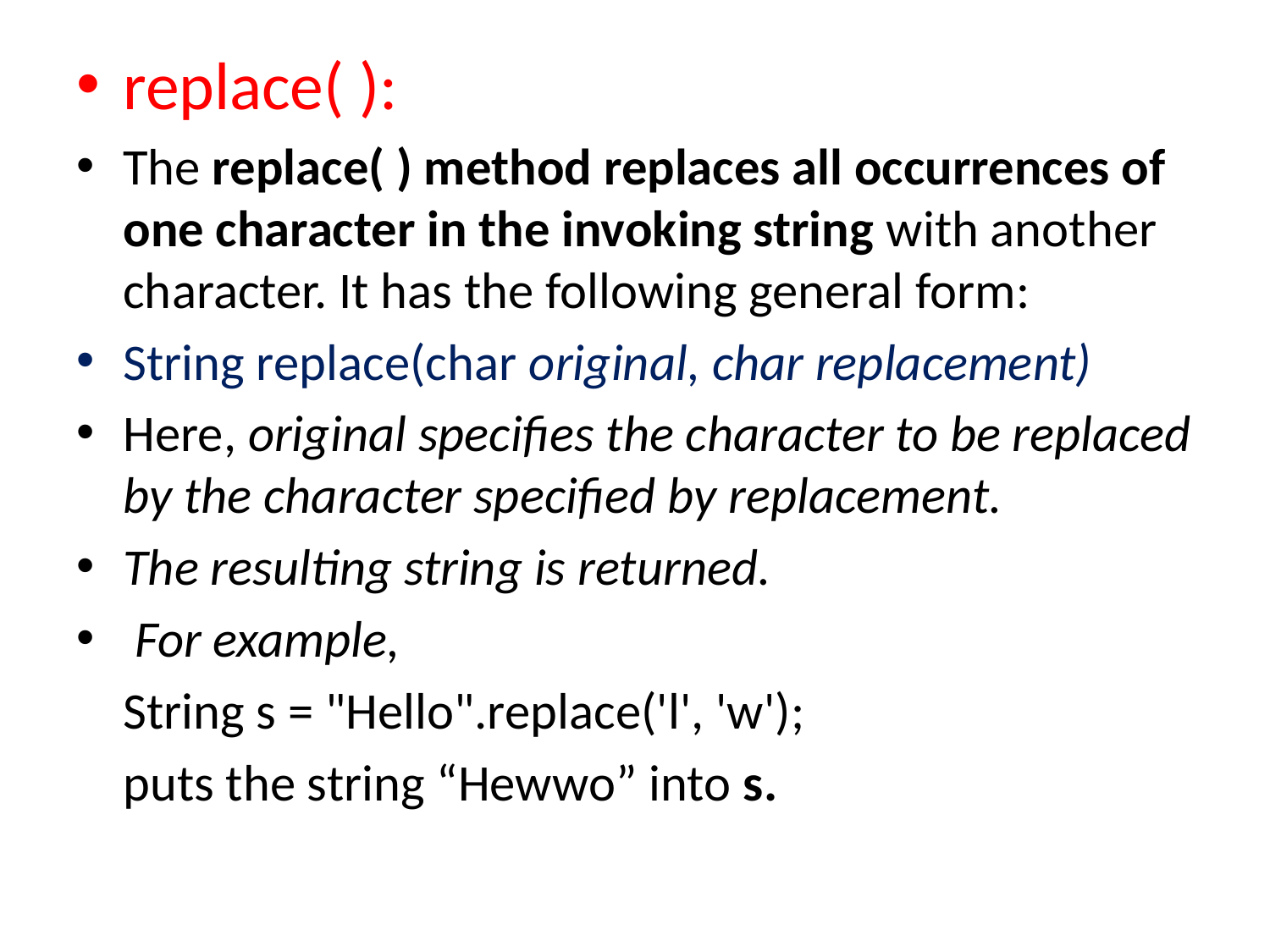

replace( ):
The replace( ) method replaces all occurrences of one character in the invoking string with another character. It has the following general form:
String replace(char original, char replacement)
Here, original specifies the character to be replaced by the character specified by replacement.
The resulting string is returned.
 For example,
	String s = "Hello".replace('l', 'w');
	puts the string “Hewwo” into s.